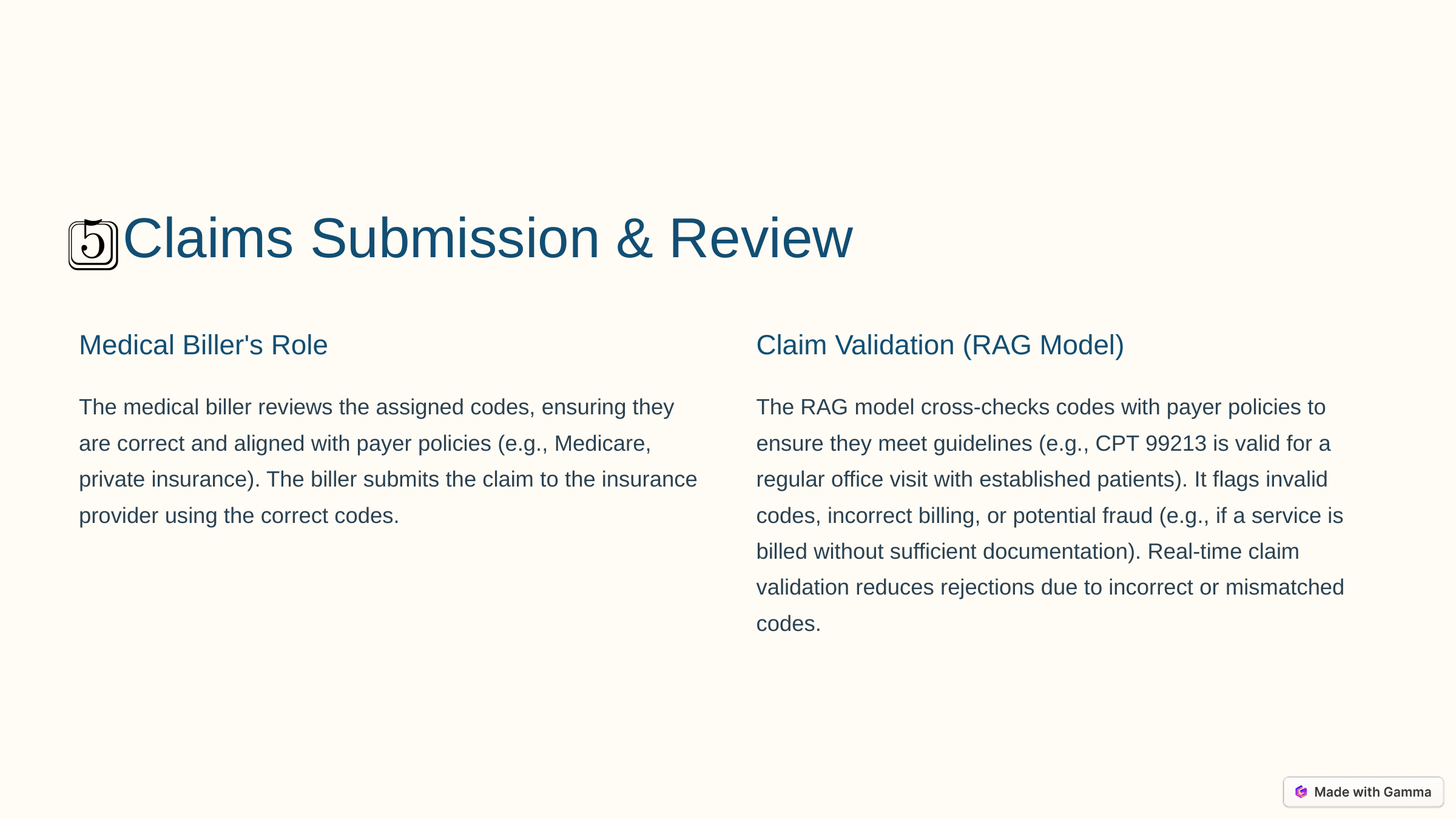

5️⃣ Claims Submission & Review
Medical Biller's Role
Claim Validation (RAG Model)
The medical biller reviews the assigned codes, ensuring they are correct and aligned with payer policies (e.g., Medicare, private insurance). The biller submits the claim to the insurance provider using the correct codes.
The RAG model cross-checks codes with payer policies to ensure they meet guidelines (e.g., CPT 99213 is valid for a regular office visit with established patients). It flags invalid codes, incorrect billing, or potential fraud (e.g., if a service is billed without sufficient documentation). Real-time claim validation reduces rejections due to incorrect or mismatched codes.